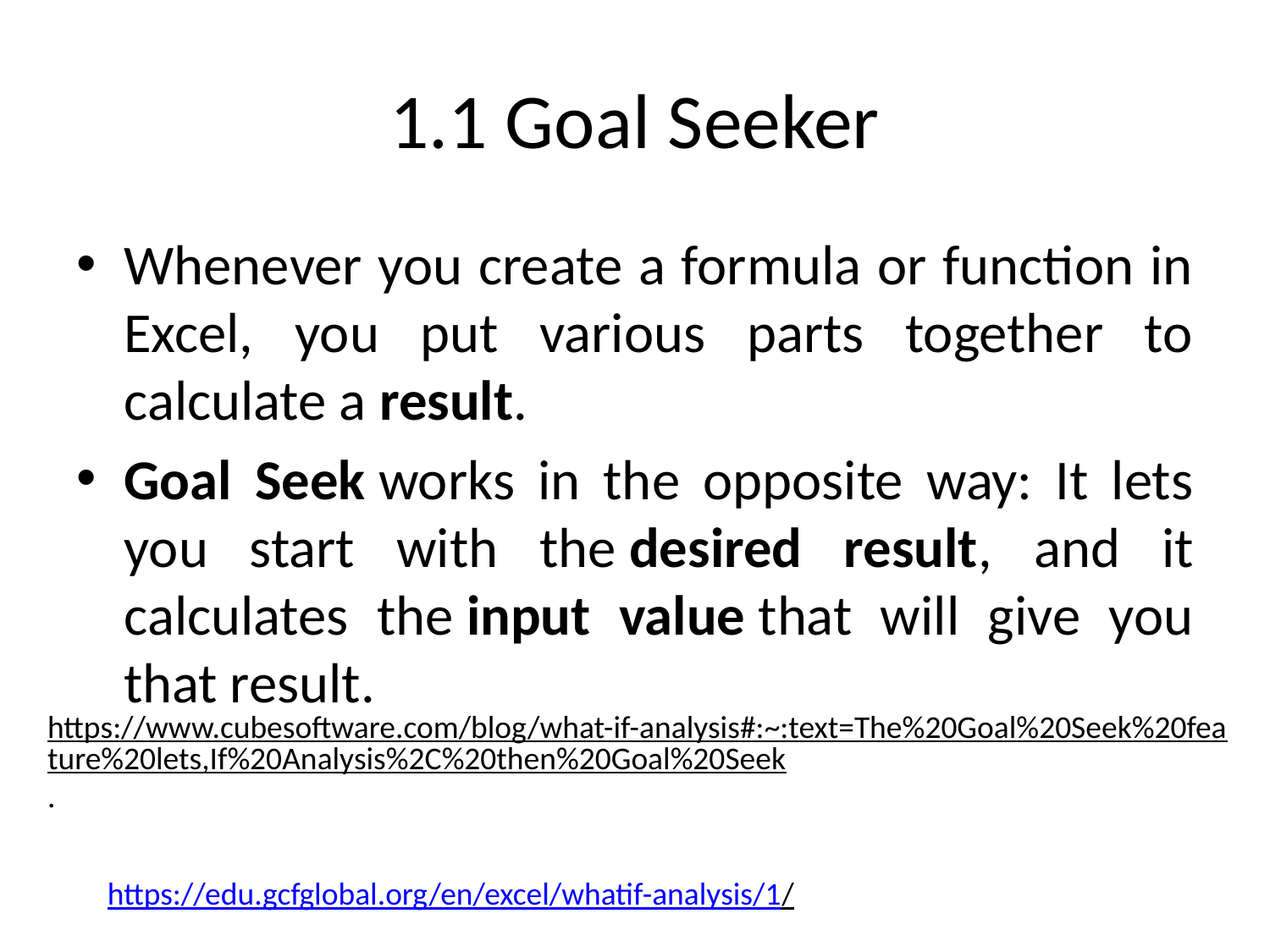

# 1.1 Goal Seeker
Whenever you create a formula or function in Excel, you put various parts together to calculate a result.
Goal Seek works in the opposite way: It lets you start with the desired result, and it calculates the input value that will give you that result.
https://www.cubesoftware.com/blog/what-if-analysis#:~:text=The%20Goal%20Seek%20feature%20lets,If%20Analysis%2C%20then%20Goal%20Seek.
https://edu.gcfglobal.org/en/excel/whatif-analysis/1/